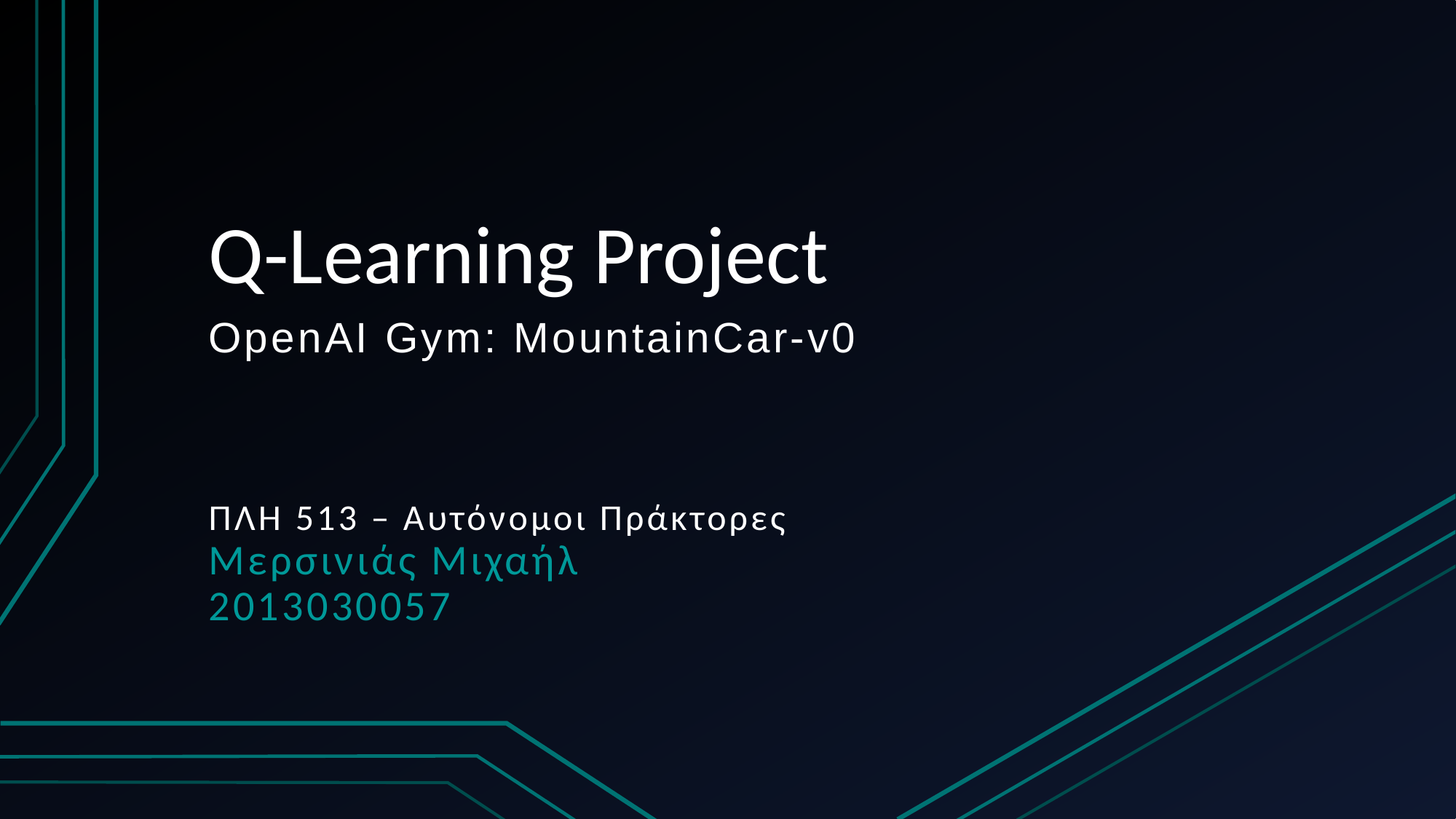

# Q-Learning Project
OpenAI Gym: MountainCar-v0

ΠΛΗ 513 – Αυτόνομοι Πράκτορες
Μερσινιάς Μιχαήλ
2013030057